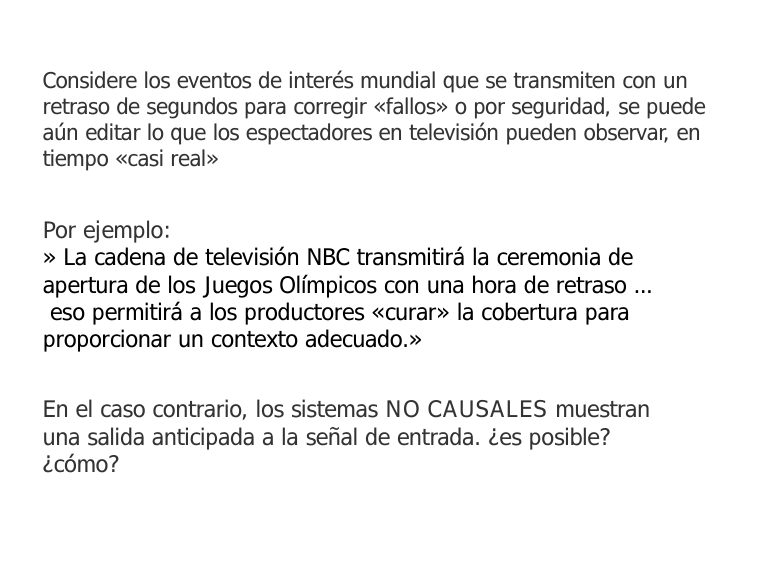

Considere los eventos de interés mundial que se transmiten con un retraso de segundos para corregir «fallos» o por seguridad, se puede aún editar lo que los espectadores en televisión pueden observar, en tiempo «casi real»
Por ejemplo:
» La cadena de televisión NBC transmitirá la ceremonia de apertura de los Juegos Olímpicos con una hora de retraso …  eso permitirá a los productores «curar» la cobertura para proporcionar un contexto adecuado.»
En el caso contrario, los sistemas NO CAUSALES muestran una salida anticipada a la señal de entrada. ¿es posible? ¿cómo?